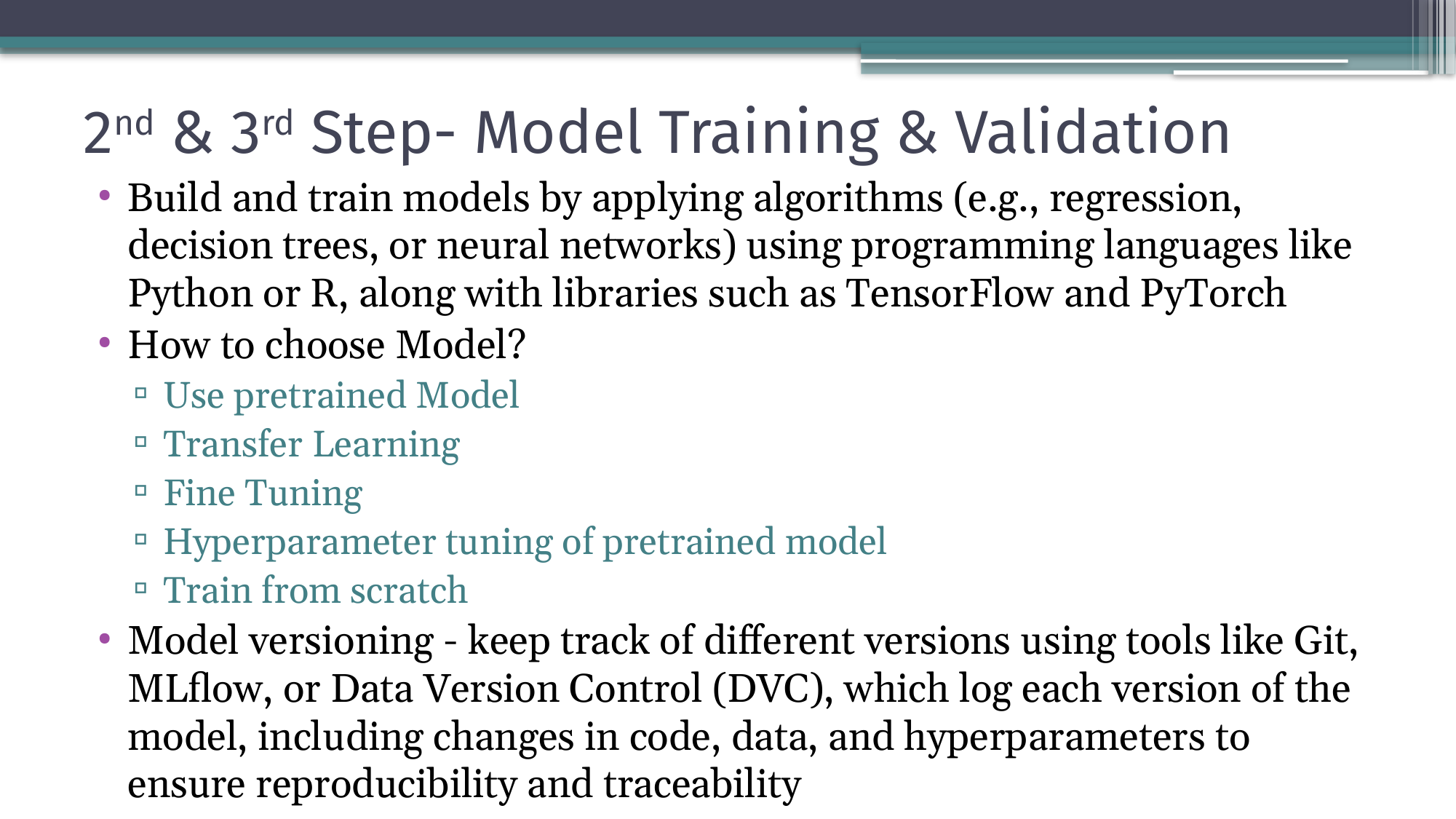

# 2nd & 3rd Step- Model Training & Validation
Build and train models by applying algorithms (e.g., regression, decision trees, or neural networks) using programming languages like Python or R, along with libraries such as TensorFlow and PyTorch
How to choose Model?
Use pretrained Model
Transfer Learning
Fine Tuning
Hyperparameter tuning of pretrained model
Train from scratch
Model versioning - keep track of different versions using tools like Git, MLflow, or Data Version Control (DVC), which log each version of the model, including changes in code, data, and hyperparameters to ensure reproducibility and traceability